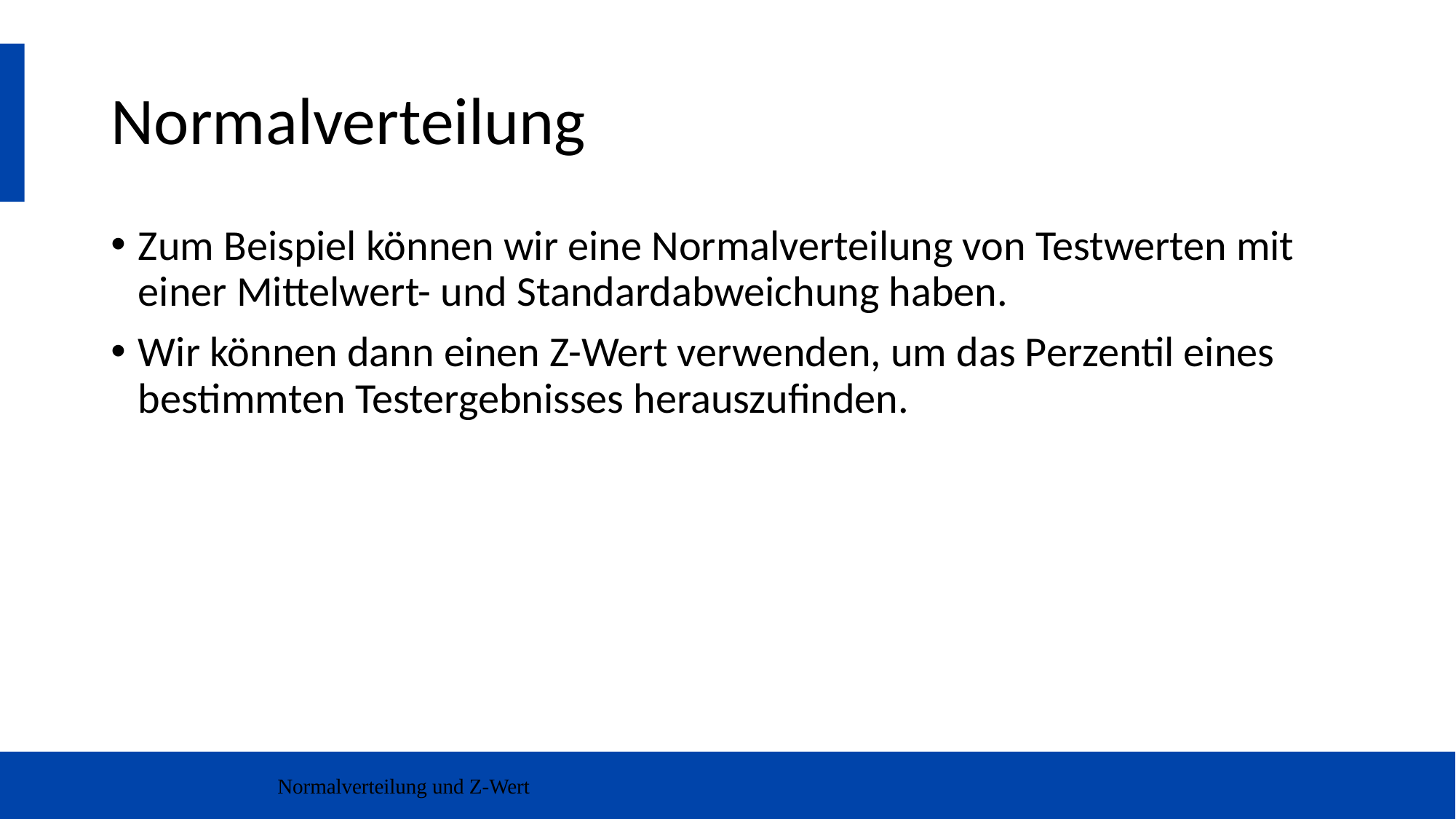

# Normalverteilung
Zum Beispiel können wir eine Normalverteilung von Testwerten mit einer Mittelwert- und Standardabweichung haben.
Wir können dann einen Z-Wert verwenden, um das Perzentil eines bestimmten Testergebnisses herauszufinden.
Normalverteilung und Z-Wert